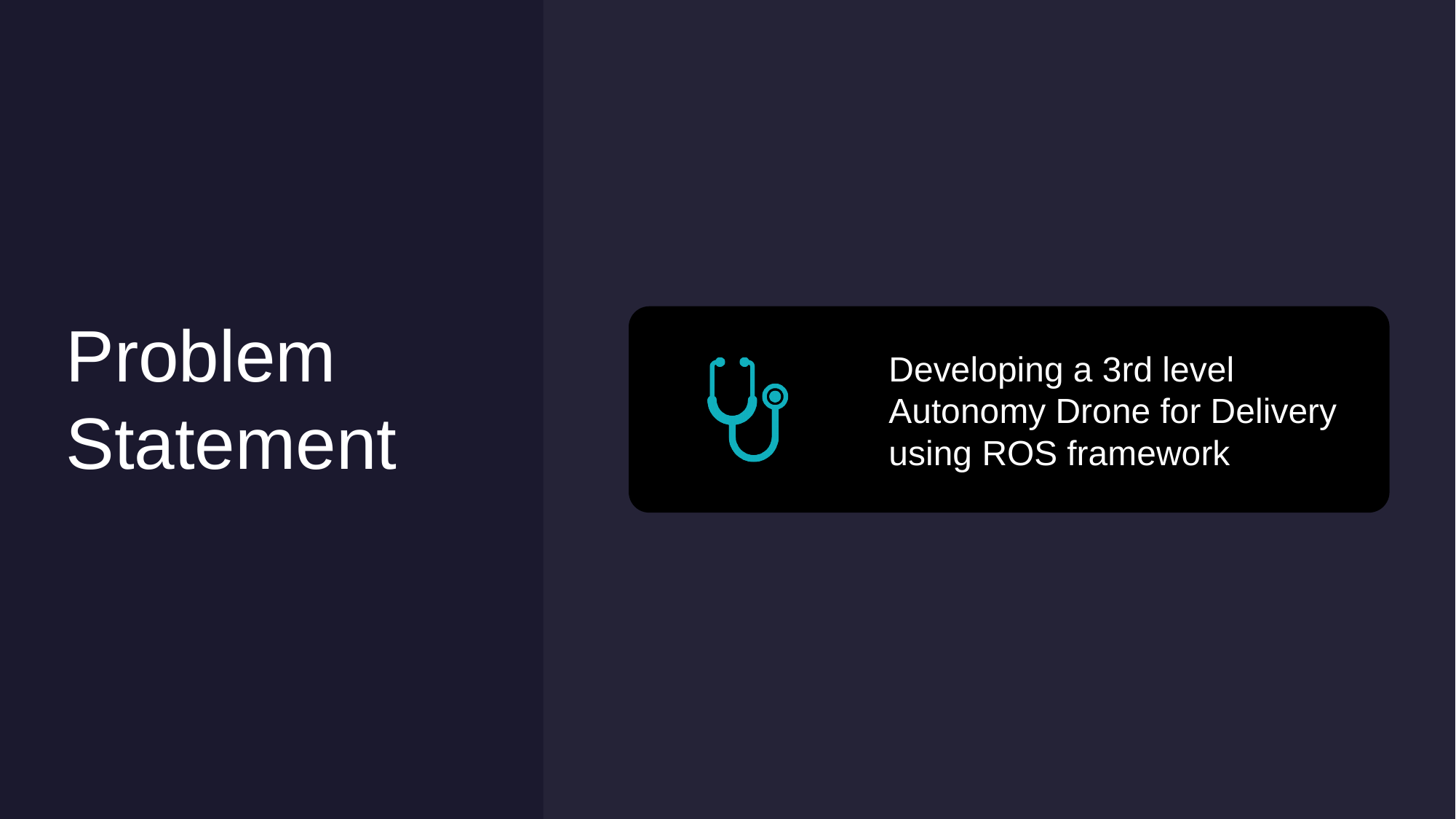

# Problem Statement
Developing a 3rd level Autonomy Drone for Delivery using ROS framework